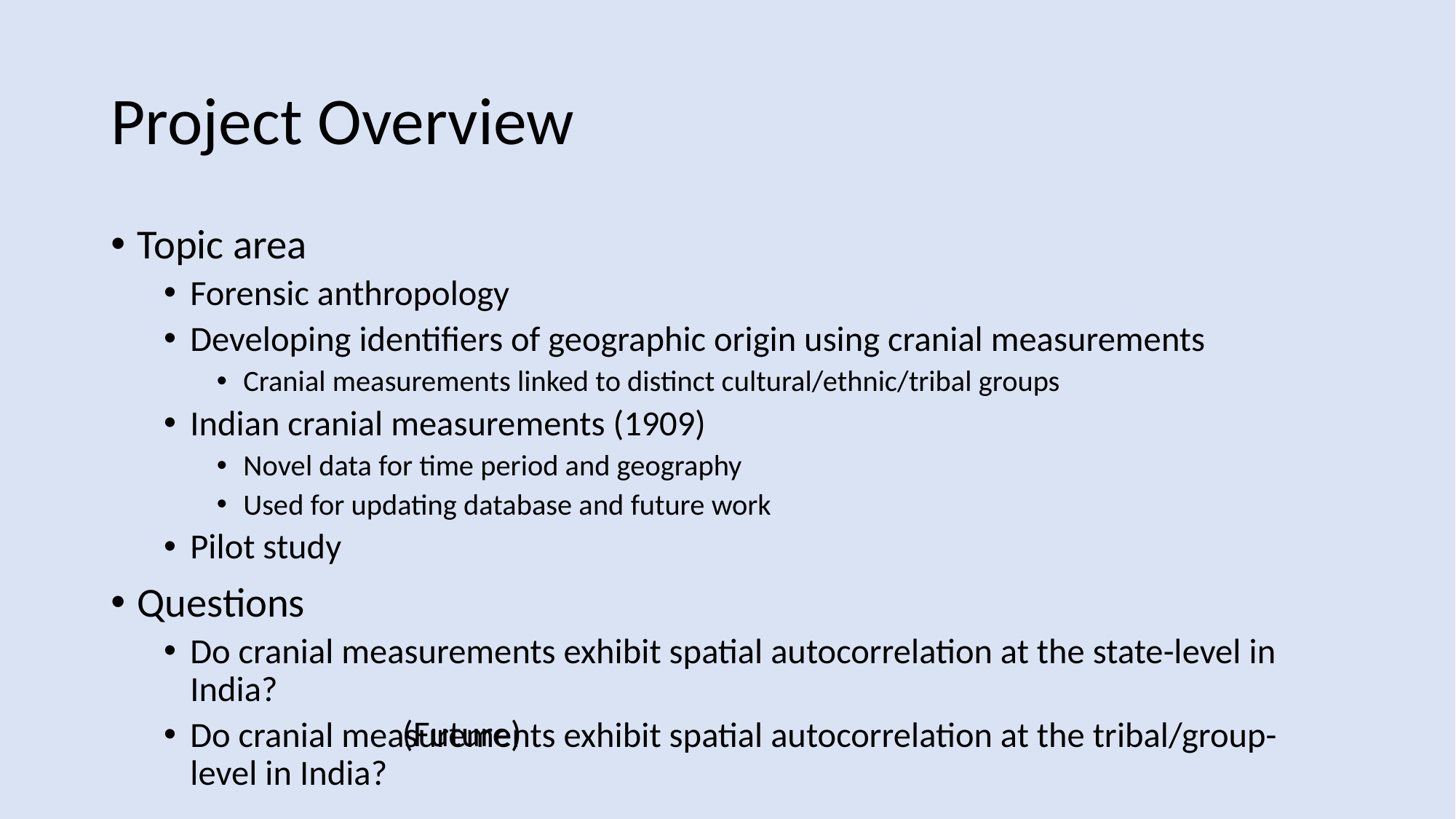

# Project Overview
Topic area
Forensic anthropology
Developing identifiers of geographic origin using cranial measurements
Cranial measurements linked to distinct cultural/ethnic/tribal groups
Indian cranial measurements (1909)
Novel data for time period and geography
Used for updating database and future work
Pilot study
Questions
Do cranial measurements exhibit spatial autocorrelation at the state-level in India?
Do cranial measurements exhibit spatial autocorrelation at the tribal/group-level in India?

(Future)